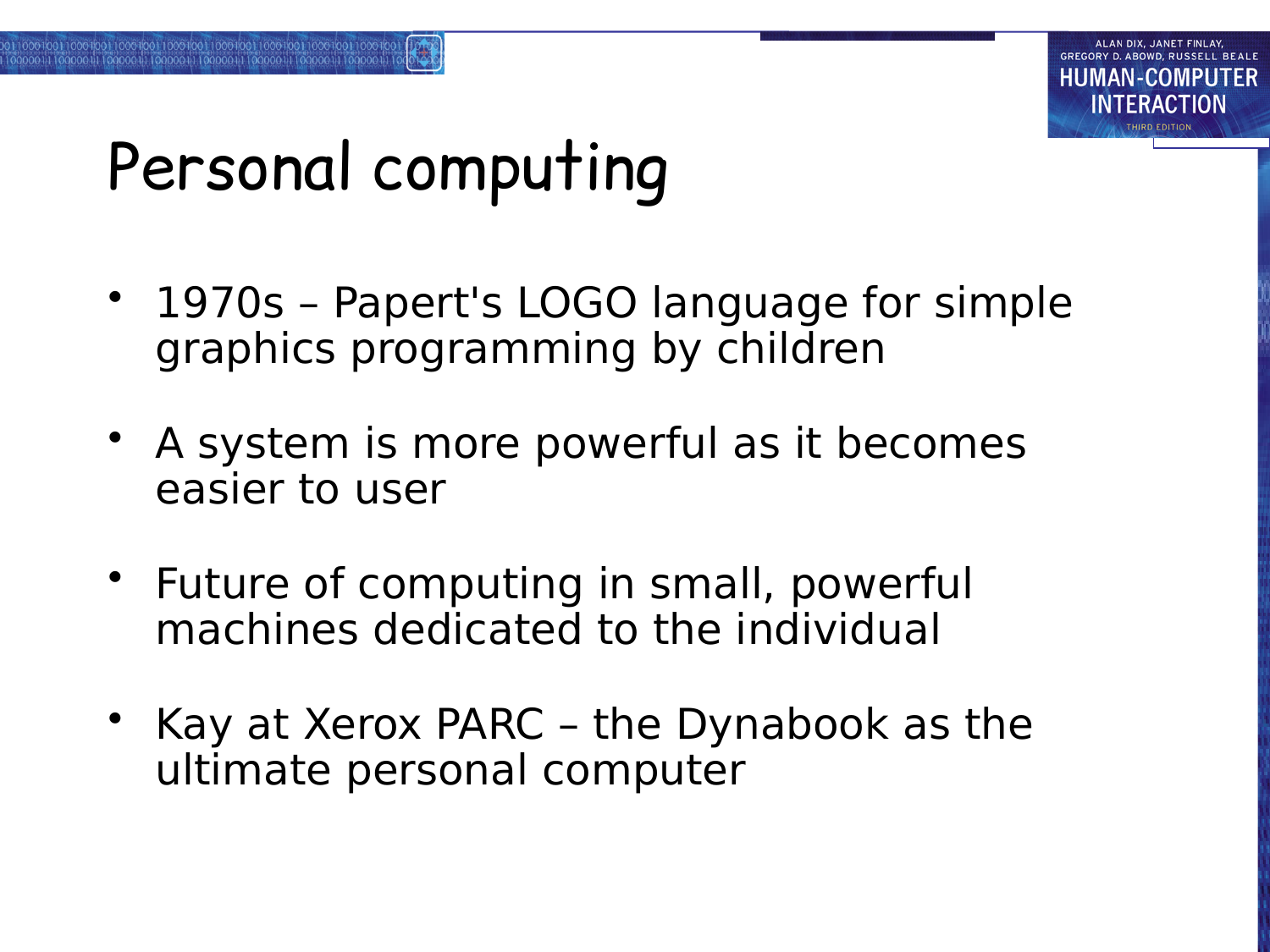

# Personal computing
1970s – Papert's LOGO language for simple graphics programming by children

A system is more powerful as it becomes easier to user

Future of computing in small, powerful machines dedicated to the individual

Kay at Xerox PARC – the Dynabook as the ultimate personal computer